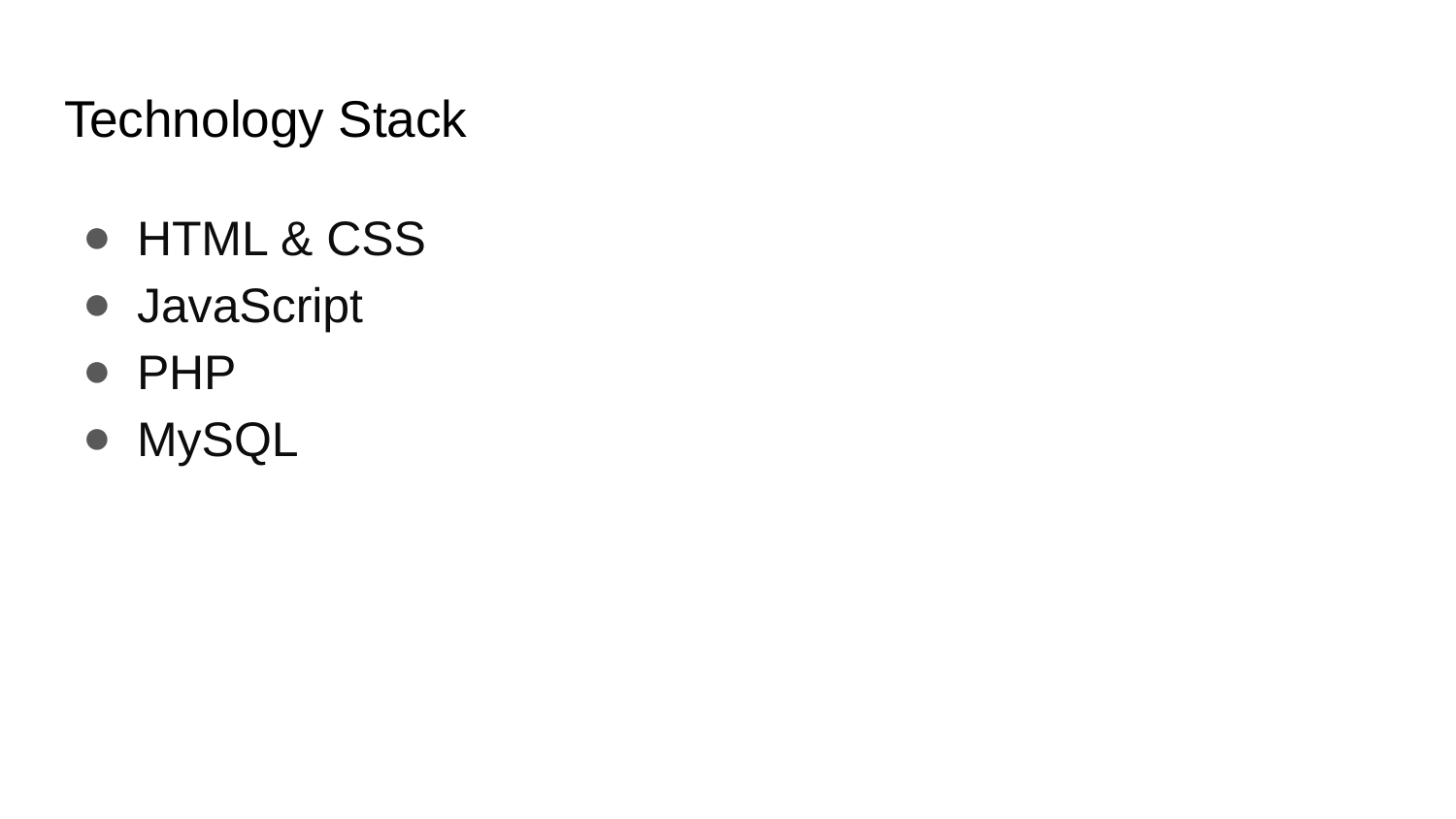

# Technology Stack
HTML & CSS
JavaScript
PHP
MySQL